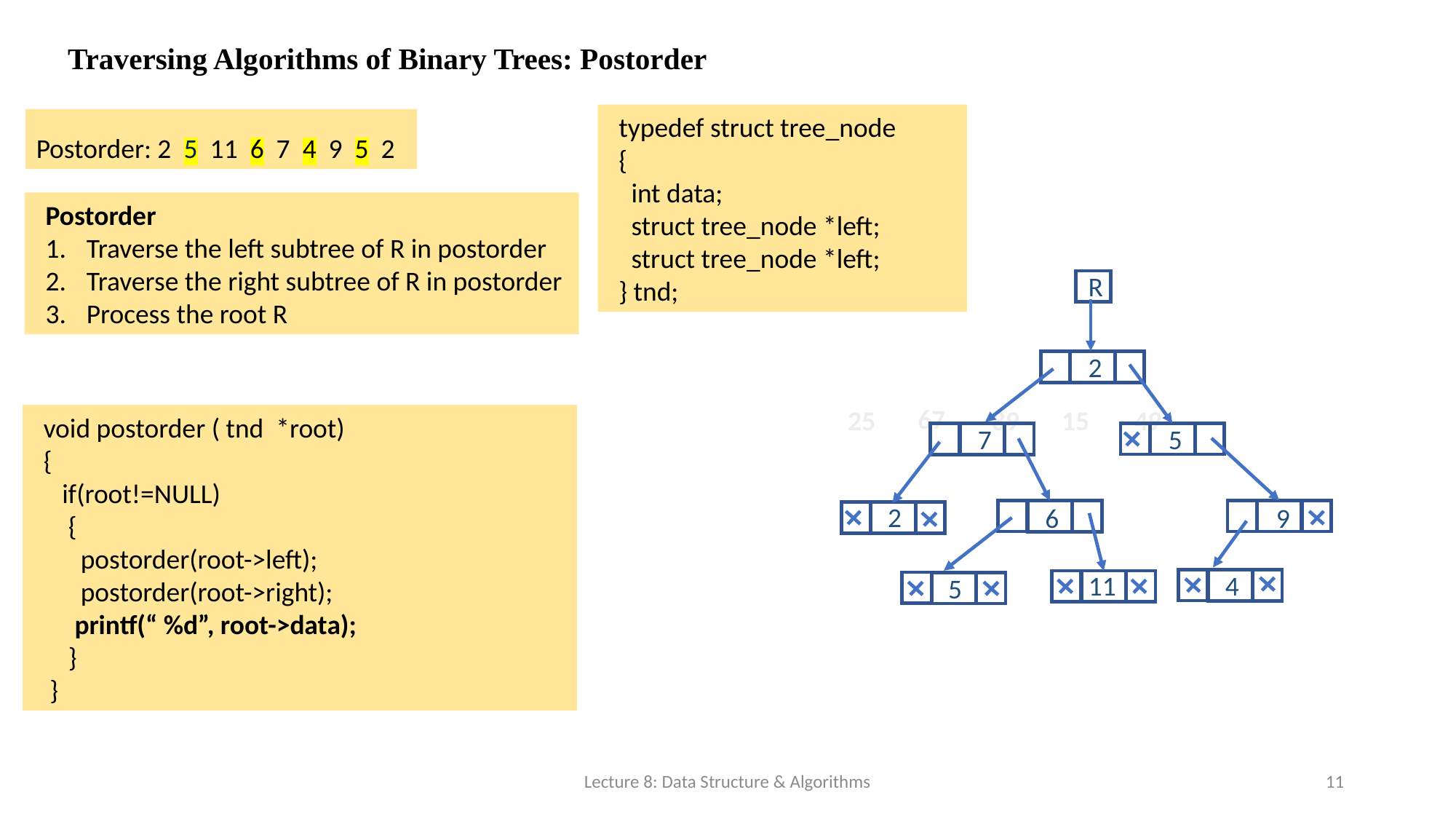

# Traversing Algorithms of Binary Trees: Postorder
typedef struct tree_node
{
  int data;
  struct tree_node *left;
  struct tree_node *left;
} tnd;
Postorder: 2  5  11  6  7  4  9  5  2
Postorder
Traverse the left subtree of R in postorder
Traverse the right subtree of R in postorder
Process the root R
R

2

67
25
89
15
49
7
5

2
6
9

4
11
5

void postorder ( tnd  *root)
{
   if(root!=NULL)
    {
      postorder(root->left);
      postorder(root->right);
     printf(“ %d”, root->data);
    }
 }
Lecture 8: Data Structure & Algorithms
11